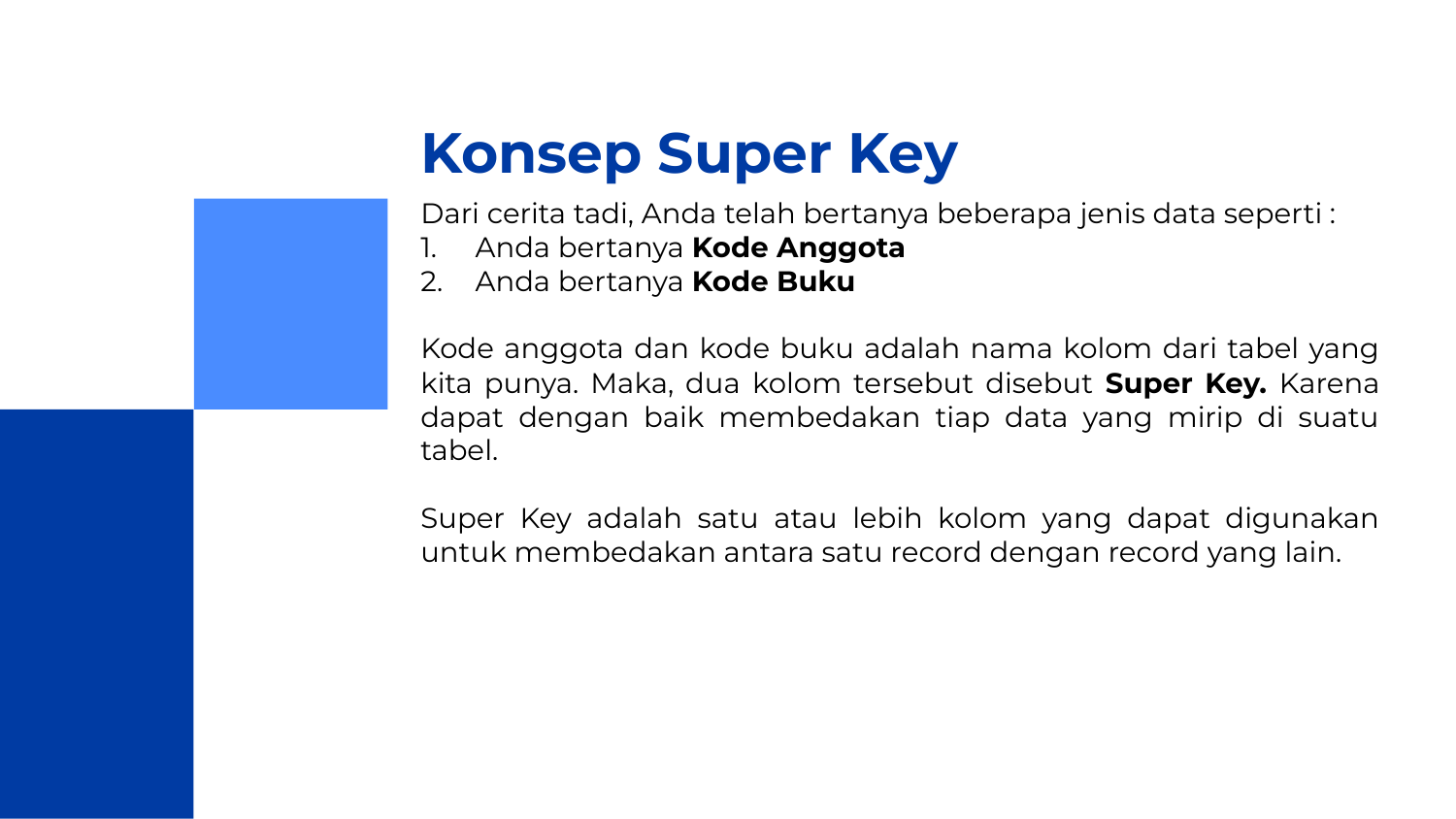

# Konsep Super Key
Dari cerita tadi, Anda telah bertanya beberapa jenis data seperti :
Anda bertanya Kode Anggota
Anda bertanya Kode Buku

Kode anggota dan kode buku adalah nama kolom dari tabel yang kita punya. Maka, dua kolom tersebut disebut Super Key. Karena dapat dengan baik membedakan tiap data yang mirip di suatu tabel.

Super Key adalah satu atau lebih kolom yang dapat digunakan untuk membedakan antara satu record dengan record yang lain.